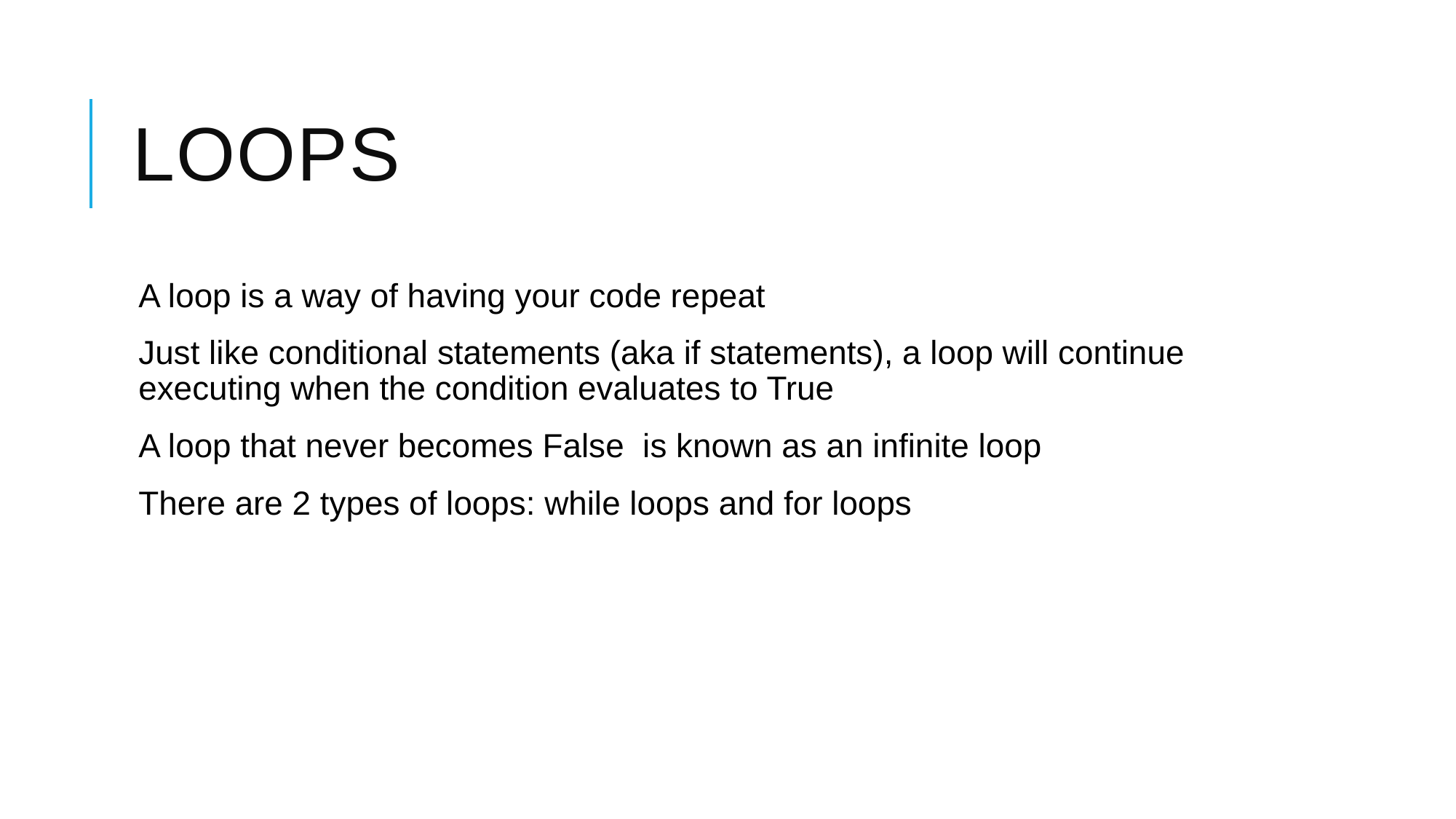

# Loops
A loop is a way of having your code repeat
Just like conditional statements (aka if statements), a loop will continue executing when the condition evaluates to True
A loop that never becomes False  is known as an infinite loop
There are 2 types of loops: while loops and for loops